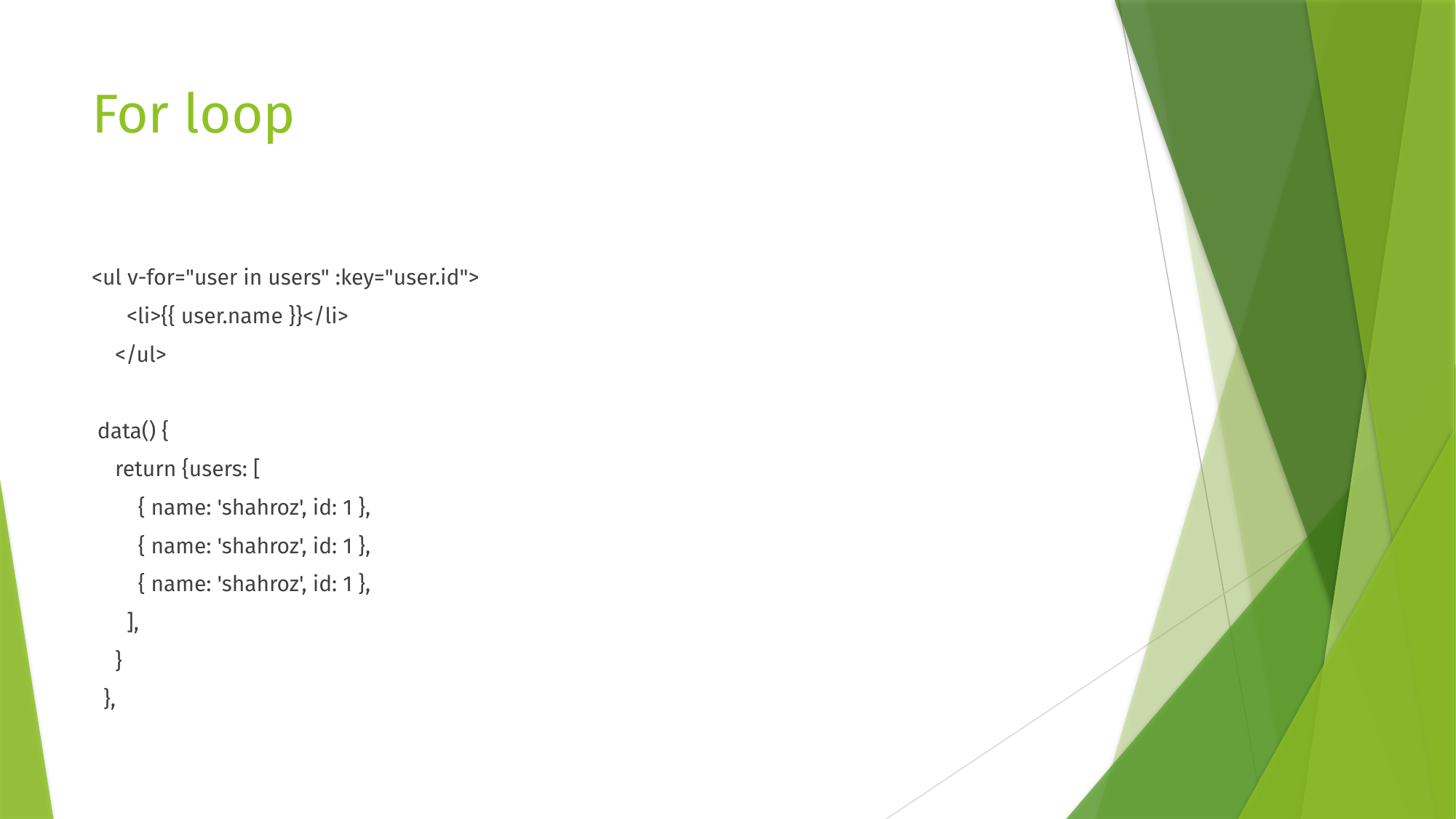

# For loop
<ul v-for="user in users" :key="user.id">
      <li>{{ user.name }}</li>
    </ul>

 data() {
    return {users: [
        { name: 'shahroz', id: 1 },
        { name: 'shahroz', id: 1 },
        { name: 'shahroz', id: 1 },
      ],
    }
  },